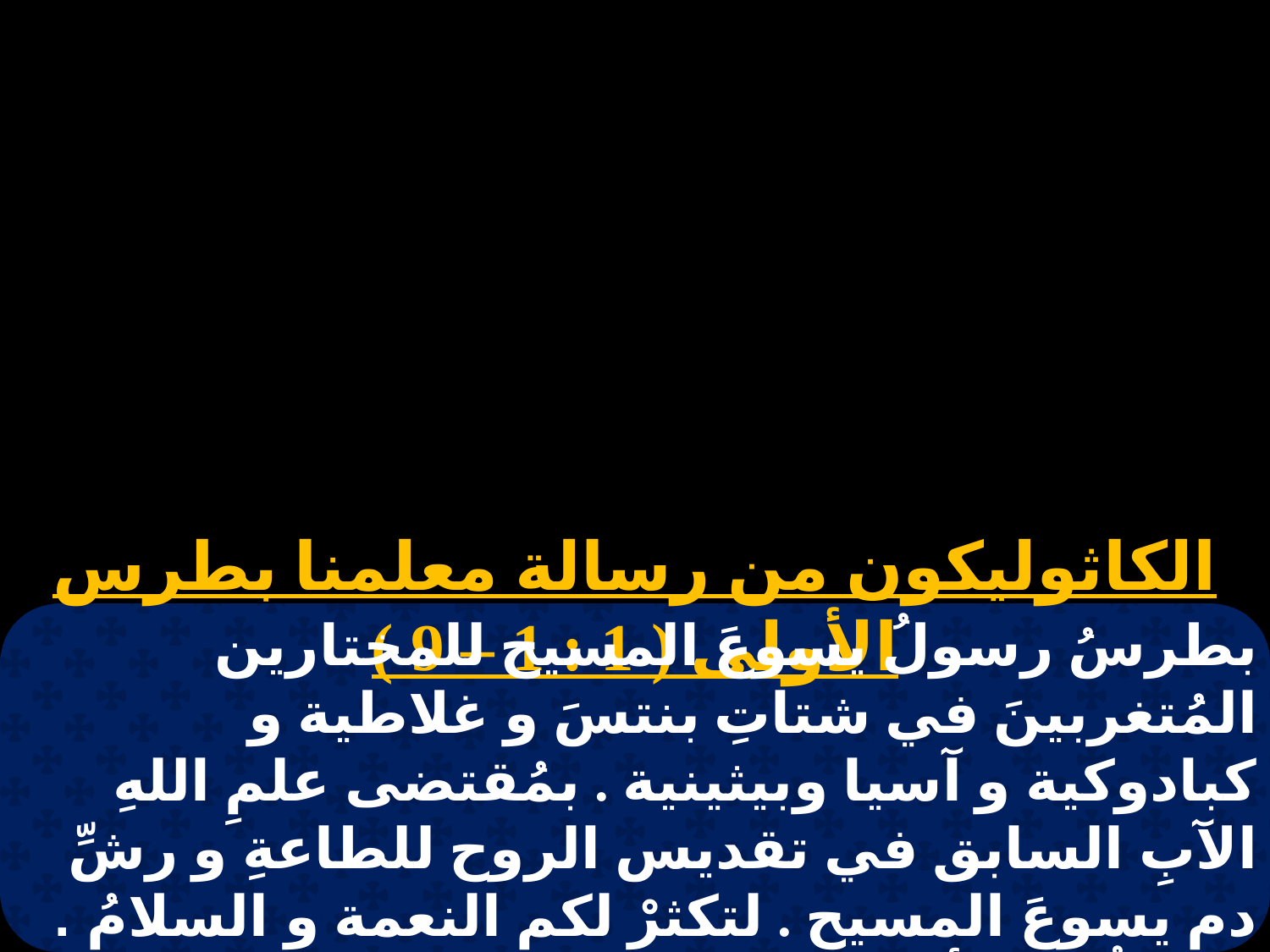

الكاثوليكون من رسالة معلمنا بطرس الأولى ( 1 : 1 – 9 )
بطرسُ رسولُ يسوعَ المسيح للمختارين المُتغربينَ في شتاتِ بنتسَ و غلاطية و كبادوكية و آسيا وبيثينية . بمُقتضى علمِ اللهِ الآبِ السابق في تقديس الروح للطاعةِ و رشِّ دم يسوعَ المسيح . لتكثرْ لكم النعمة و السلامُ . مُباركٌ اللهُ أبو ربِّنا يسوعَ المسيح الذي بكثرةِ رحمتِهِ وَلدَنا ثانياً لرجاءٍ حي بقيامةِ يسوعَ المسيح من الأمواتِ .